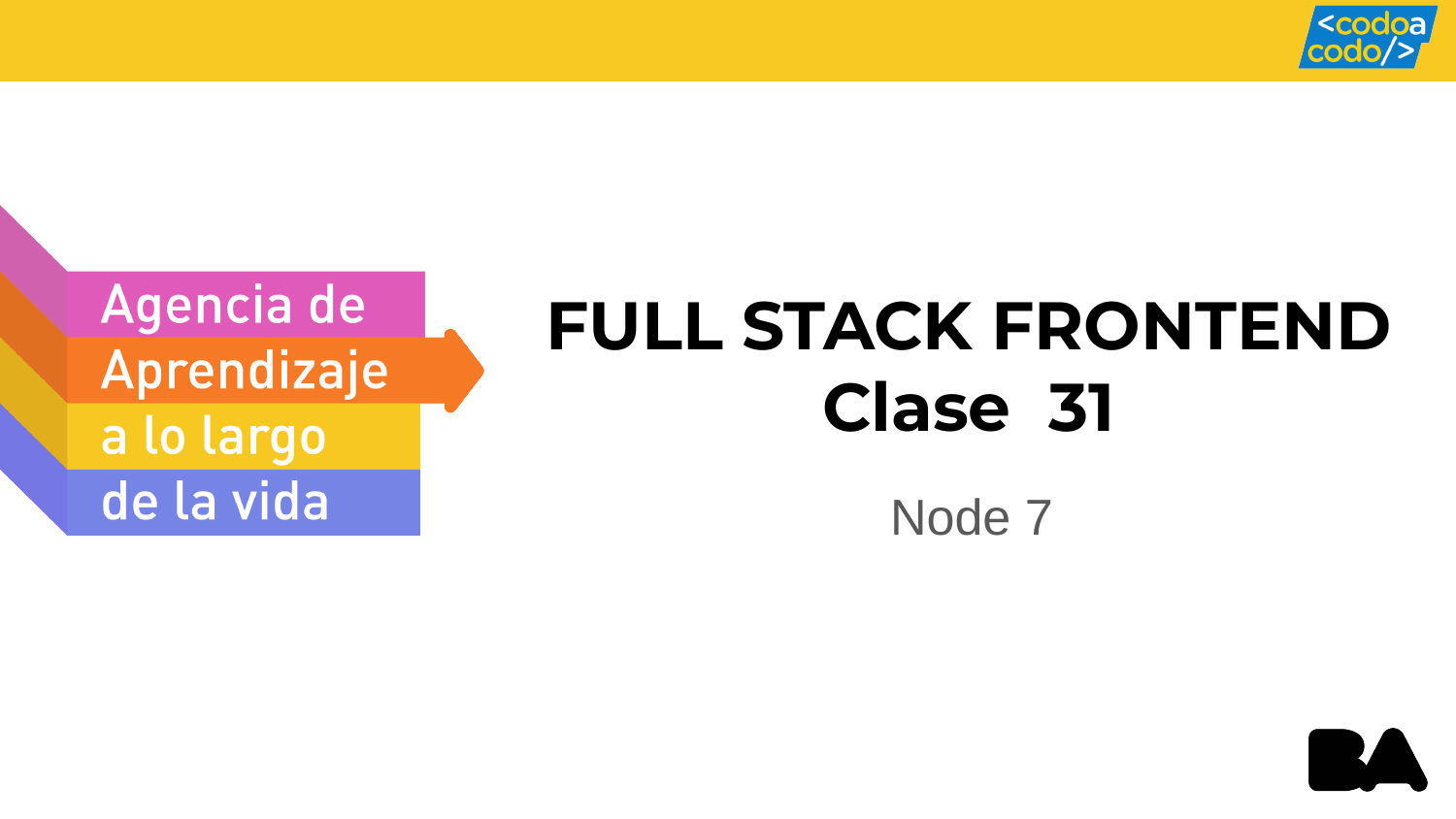

FULL STACK FRONTEND
Clase  31
Node 7